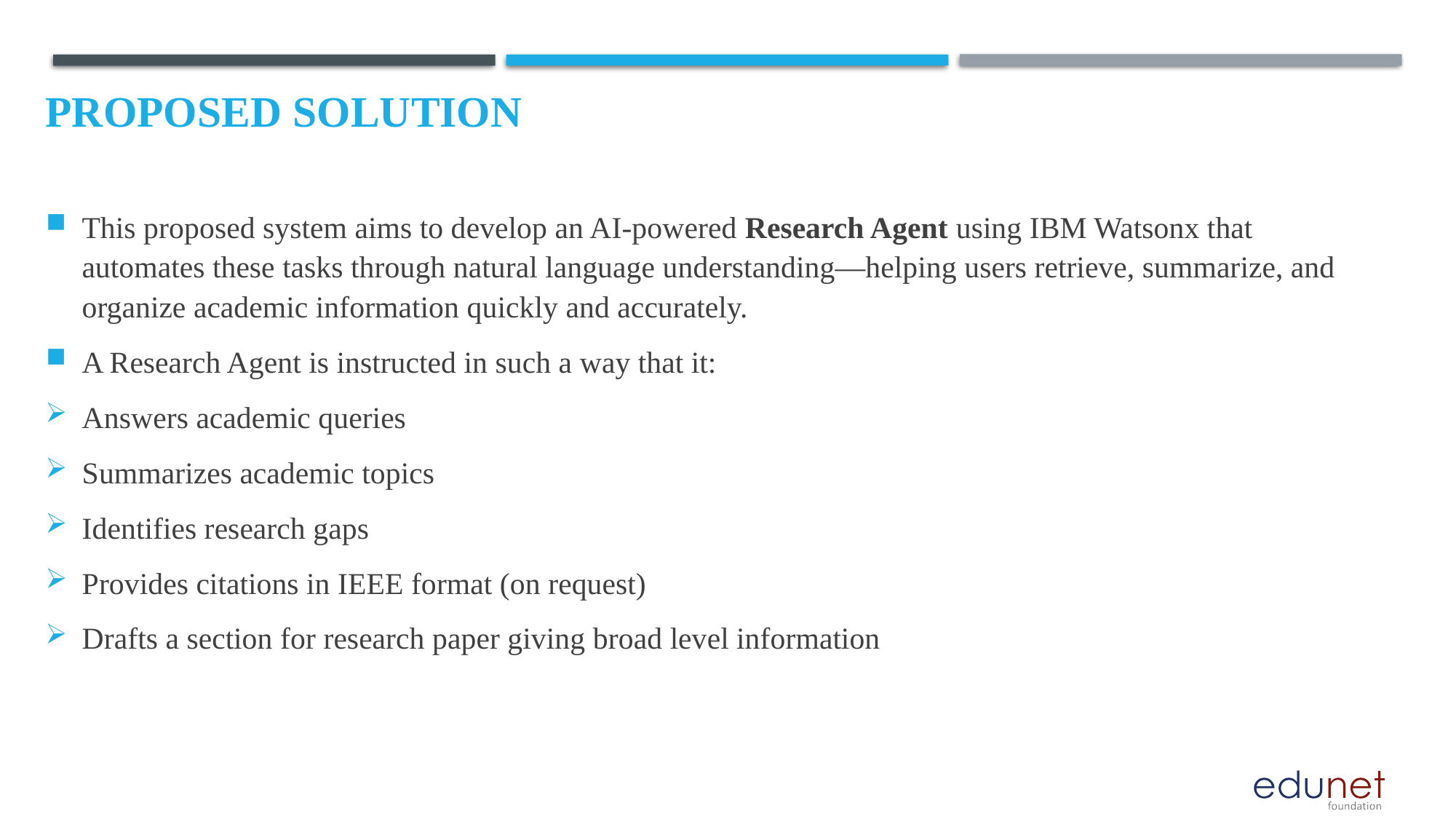

# Proposed Solution

This proposed system aims to develop an AI-powered Research Agent using IBM Watsonx that automates these tasks through natural language understanding—helping users retrieve, summarize, and organize academic information quickly and accurately.
A Research Agent is instructed in such a way that it:
Answers academic queries
Summarizes academic topics
Identifies research gaps
Provides citations in IEEE format (on request)
Drafts a section for research paper giving broad level information